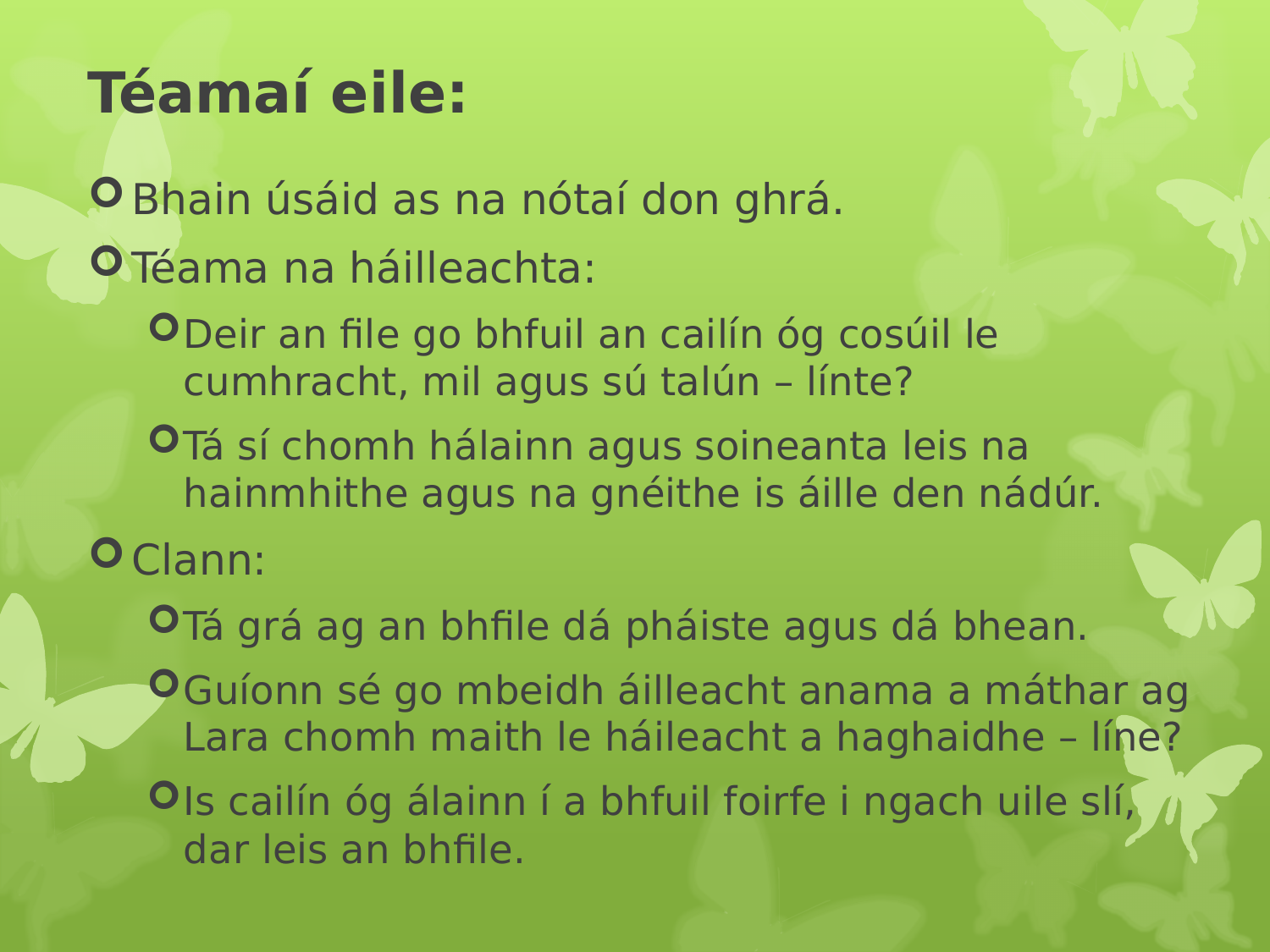

# Téamaí eile:
Bhain úsáid as na nótaí don ghrá.
Téama na háilleachta:
Deir an file go bhfuil an cailín óg cosúil le cumhracht, mil agus sú talún – línte?
Tá sí chomh hálainn agus soineanta leis na hainmhithe agus na gnéithe is áille den nádúr.
Clann:
Tá grá ag an bhfile dá pháiste agus dá bhean.
Guíonn sé go mbeidh áilleacht anama a máthar ag Lara chomh maith le háileacht a haghaidhe – líne?
Is cailín óg álainn í a bhfuil foirfe i ngach uile slí, dar leis an bhfile.